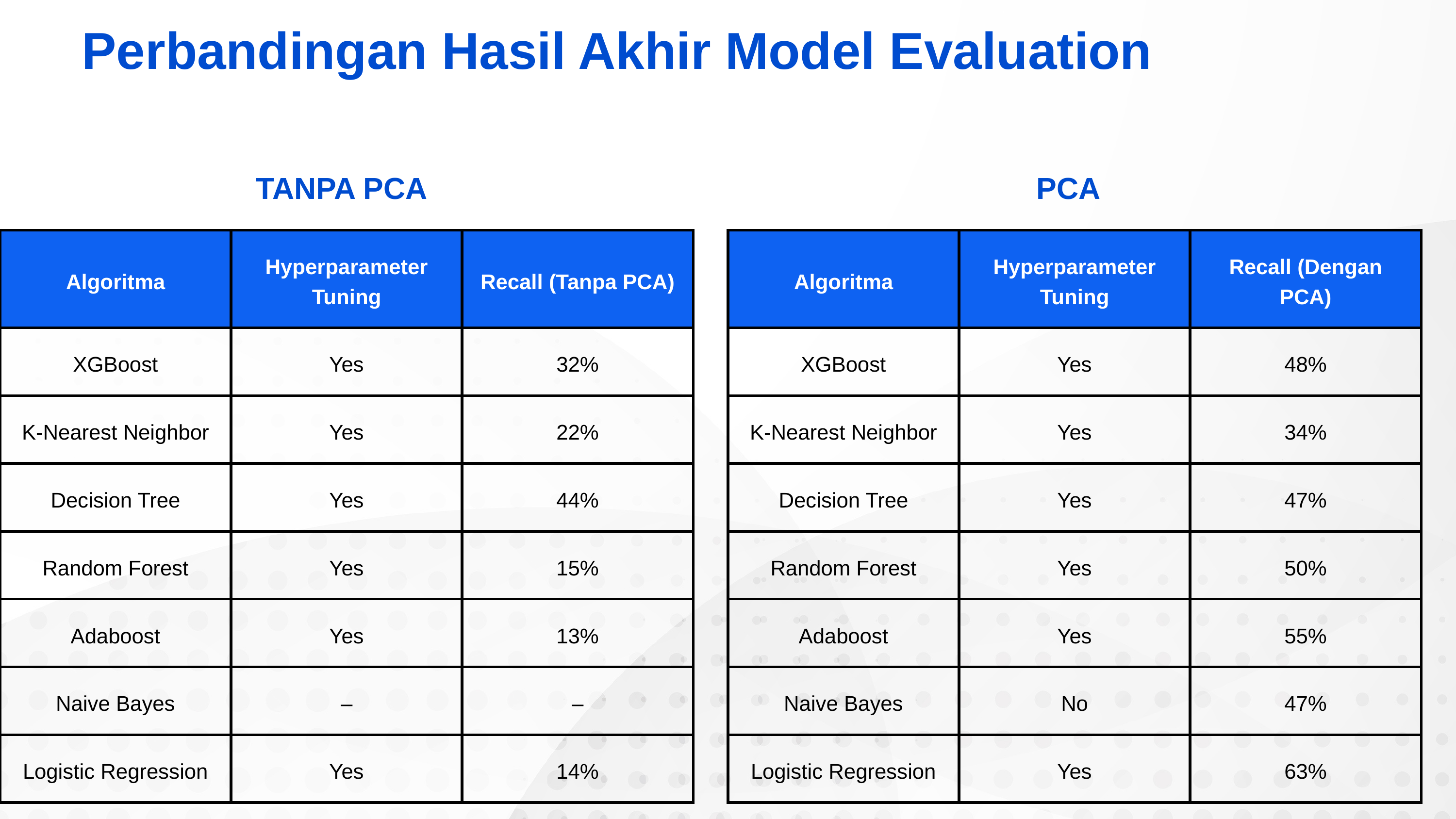

Perbandingan Hasil Akhir Model Evaluation
TANPA PCA
PCA
| Algoritma | Hyperparameter Tuning | Recall (Tanpa PCA) |
| --- | --- | --- |
| XGBoost | Yes | 32% |
| K-Nearest Neighbor | Yes | 22% |
| Decision Tree | Yes | 44% |
| Random Forest | Yes | 15% |
| Adaboost | Yes | 13% |
| Naive Bayes | – | – |
| Logistic Regression | Yes | 14% |
| Algoritma | Hyperparameter Tuning | Recall (Dengan PCA) |
| --- | --- | --- |
| XGBoost | Yes | 48% |
| K-Nearest Neighbor | Yes | 34% |
| Decision Tree | Yes | 47% |
| Random Forest | Yes | 50% |
| Adaboost | Yes | 55% |
| Naive Bayes | No | 47% |
| Logistic Regression | Yes | 63% |